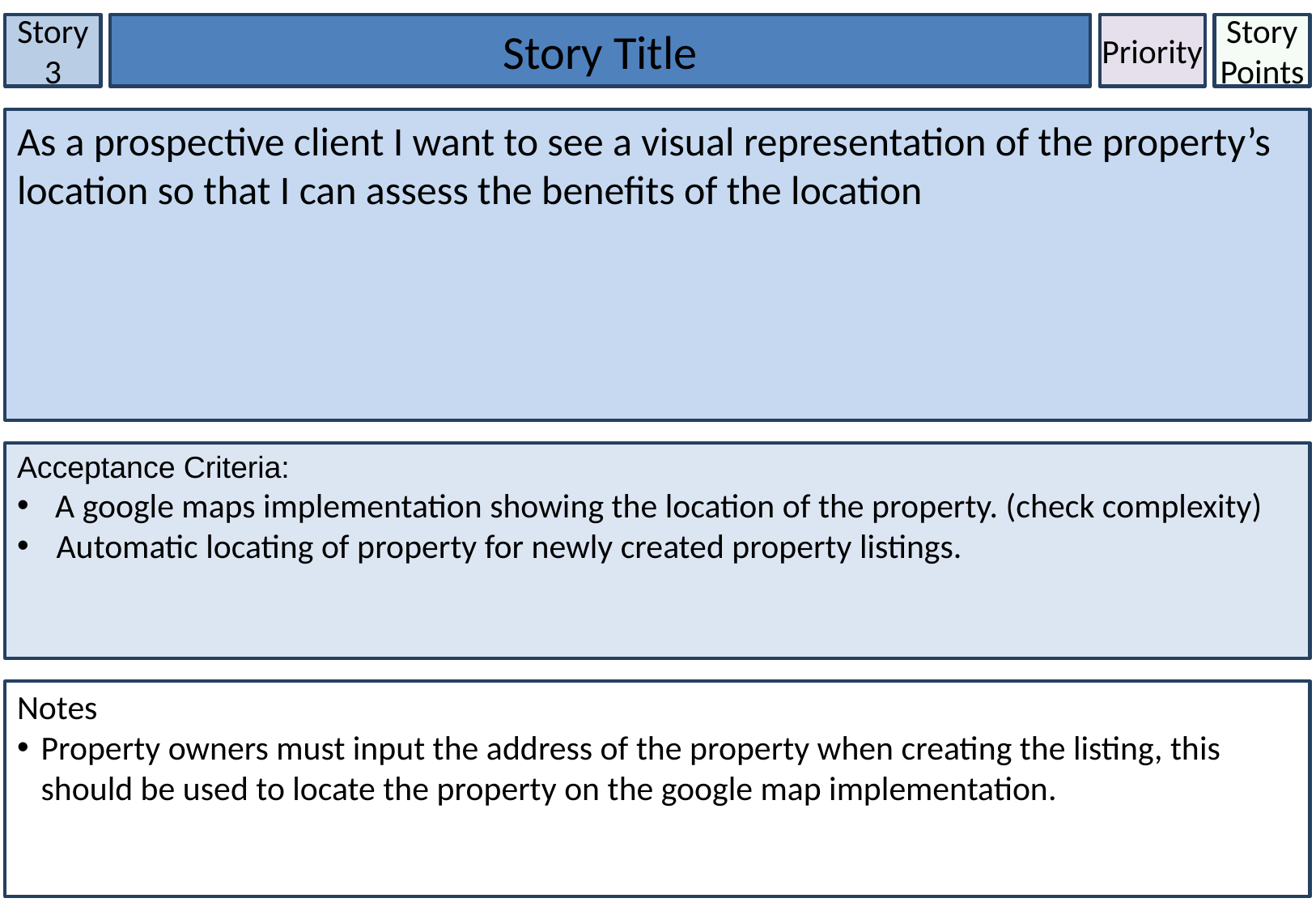

Story 3
Story Title
Priority
Story Points
As a prospective client I want to see a visual representation of the property’s location so that I can assess the benefits of the location
Acceptance Criteria:
A google maps implementation showing the location of the property. (check complexity)
  Automatic locating of property for newly created property listings.
Notes
Property owners must input the address of the property when creating the listing, this should be used to locate the property on the google map implementation.